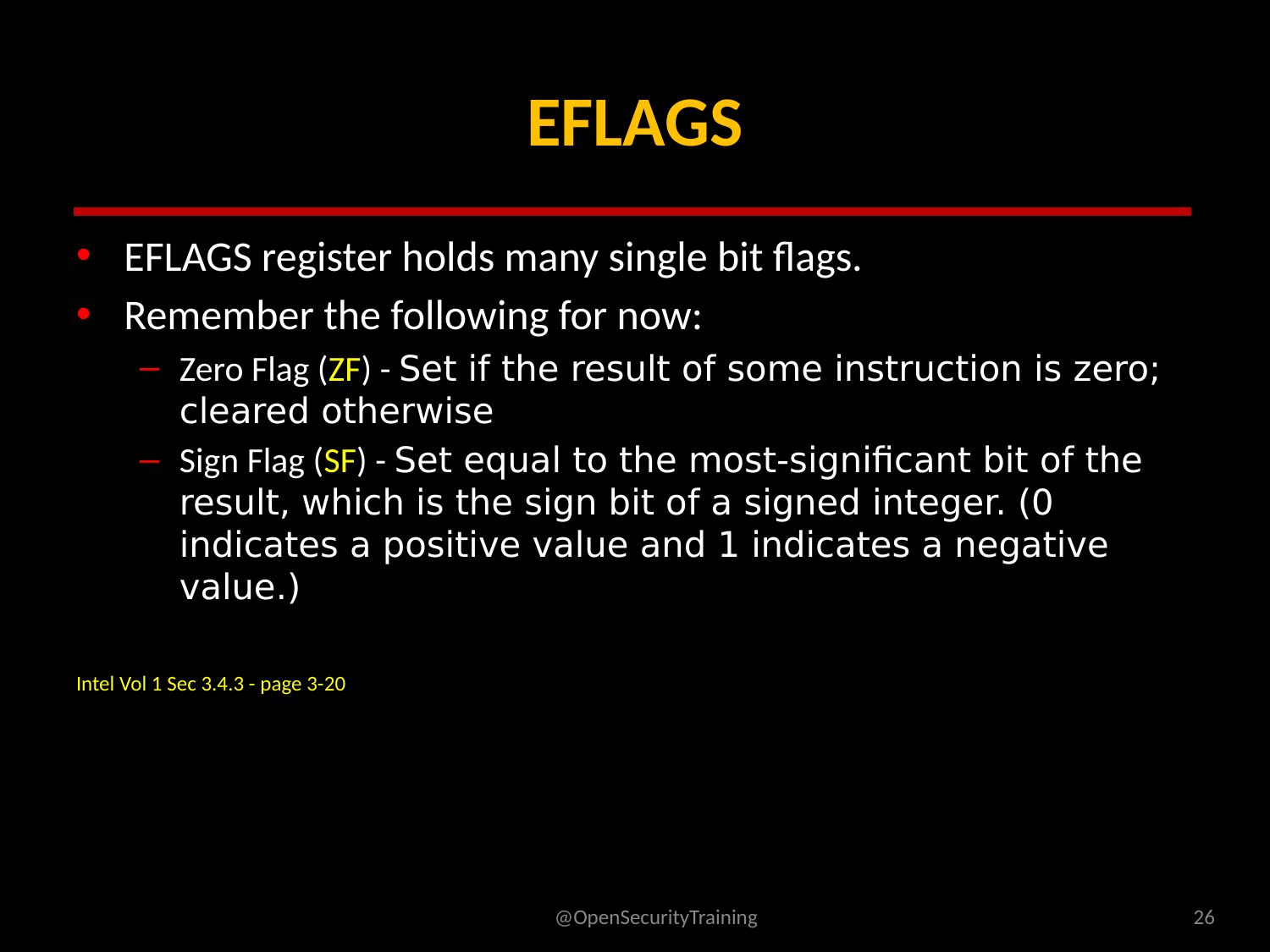

# EFLAGS
EFLAGS register holds many single bit flags.
Remember the following for now:
Zero Flag (ZF) - Set if the result of some instruction is zero; cleared otherwise
Sign Flag (SF) - Set equal to the most-significant bit of the result, which is the sign bit of a signed integer. (0 indicates a positive value and 1 indicates a negative value.)

Intel Vol 1 Sec 3.4.3 - page 3-20